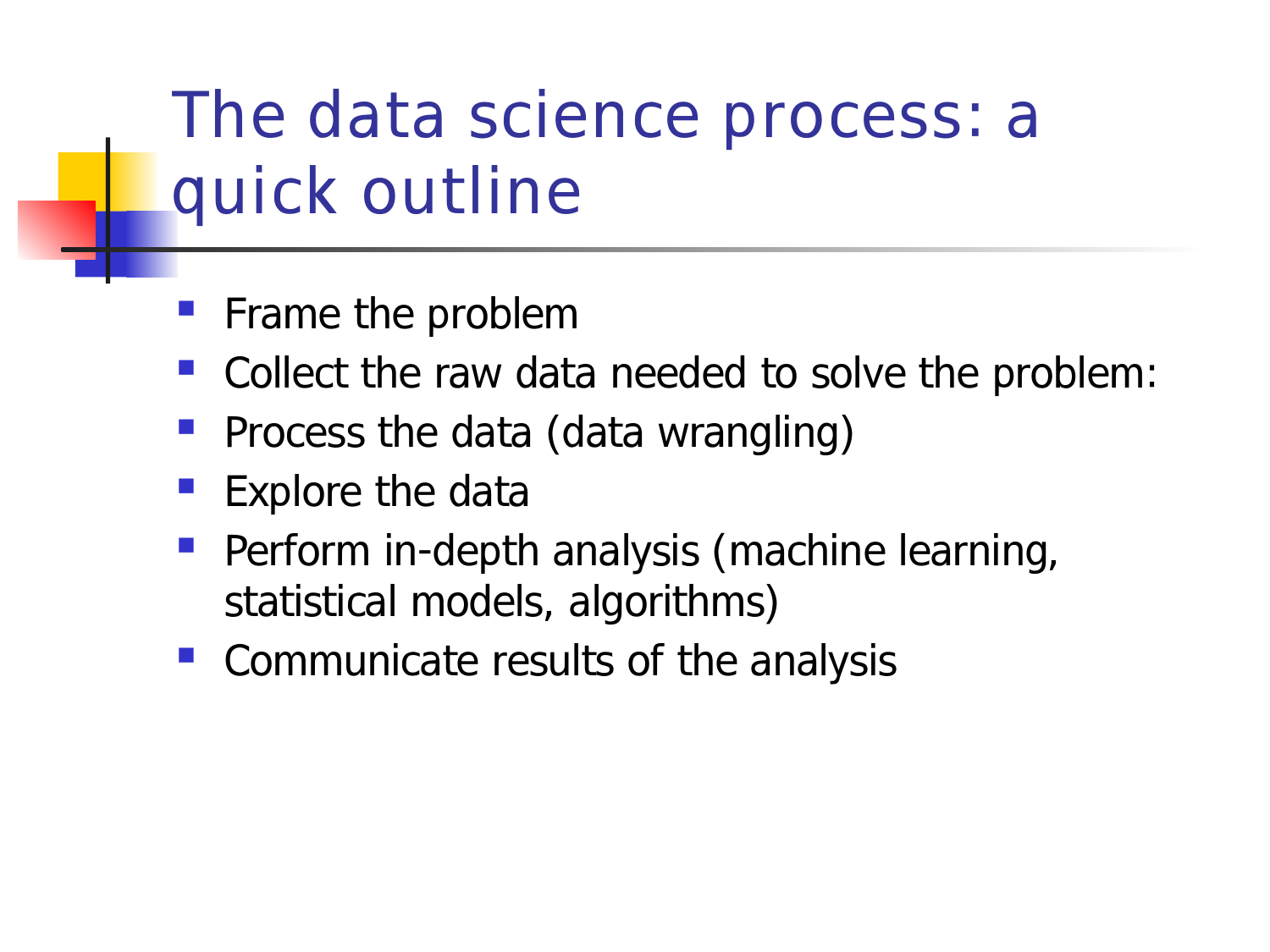

# The data science process: a quick outline
Frame the problem
Collect the raw data needed to solve the problem:
Process the data (data wrangling)
Explore the data
Perform in-depth analysis (machine learning, statistical models, algorithms)
Communicate results of the analysis